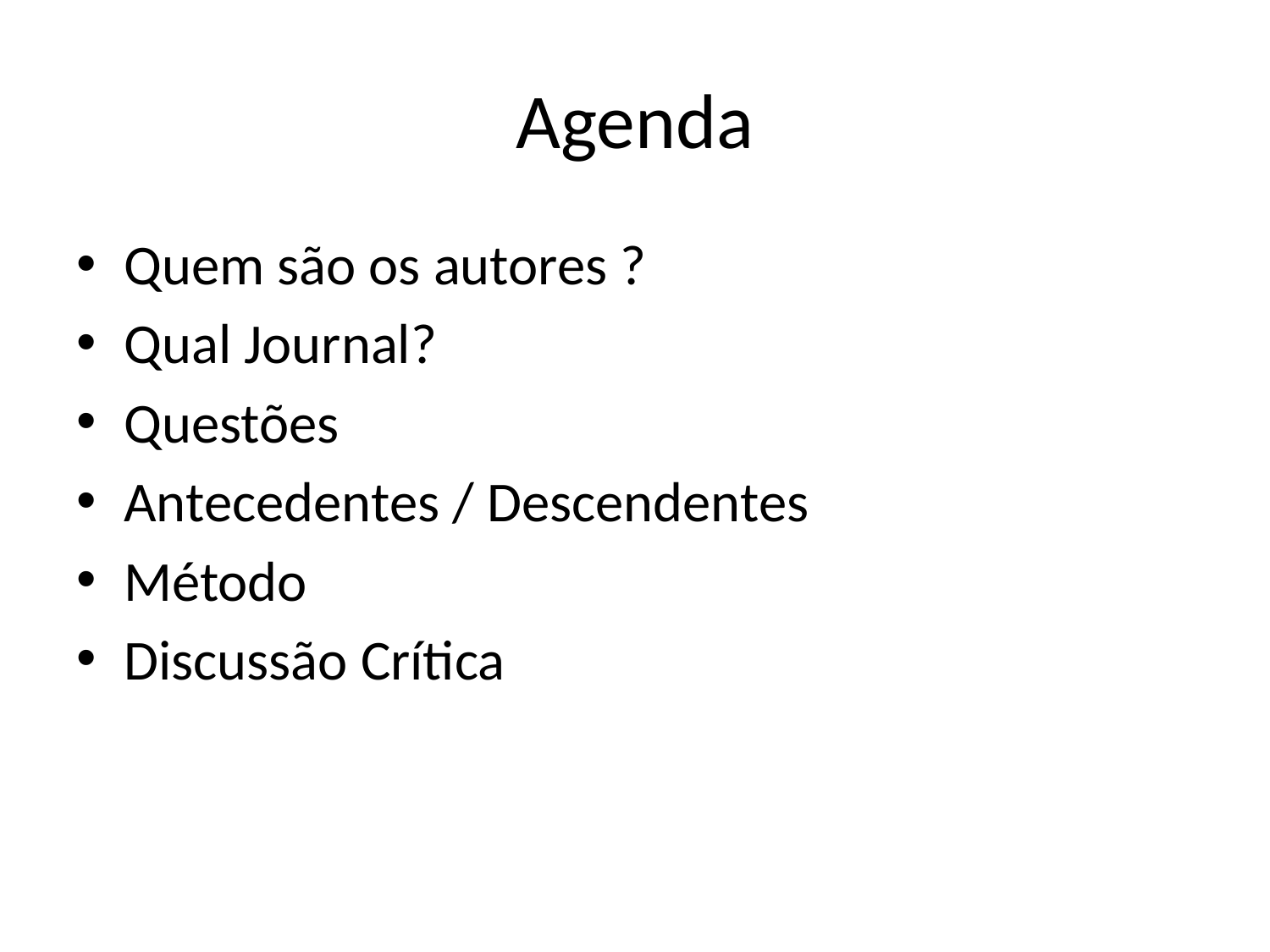

# Agenda
Quem são os autores ?
Qual Journal?
Questões
Antecedentes / Descendentes
Método
Discussão Crítica